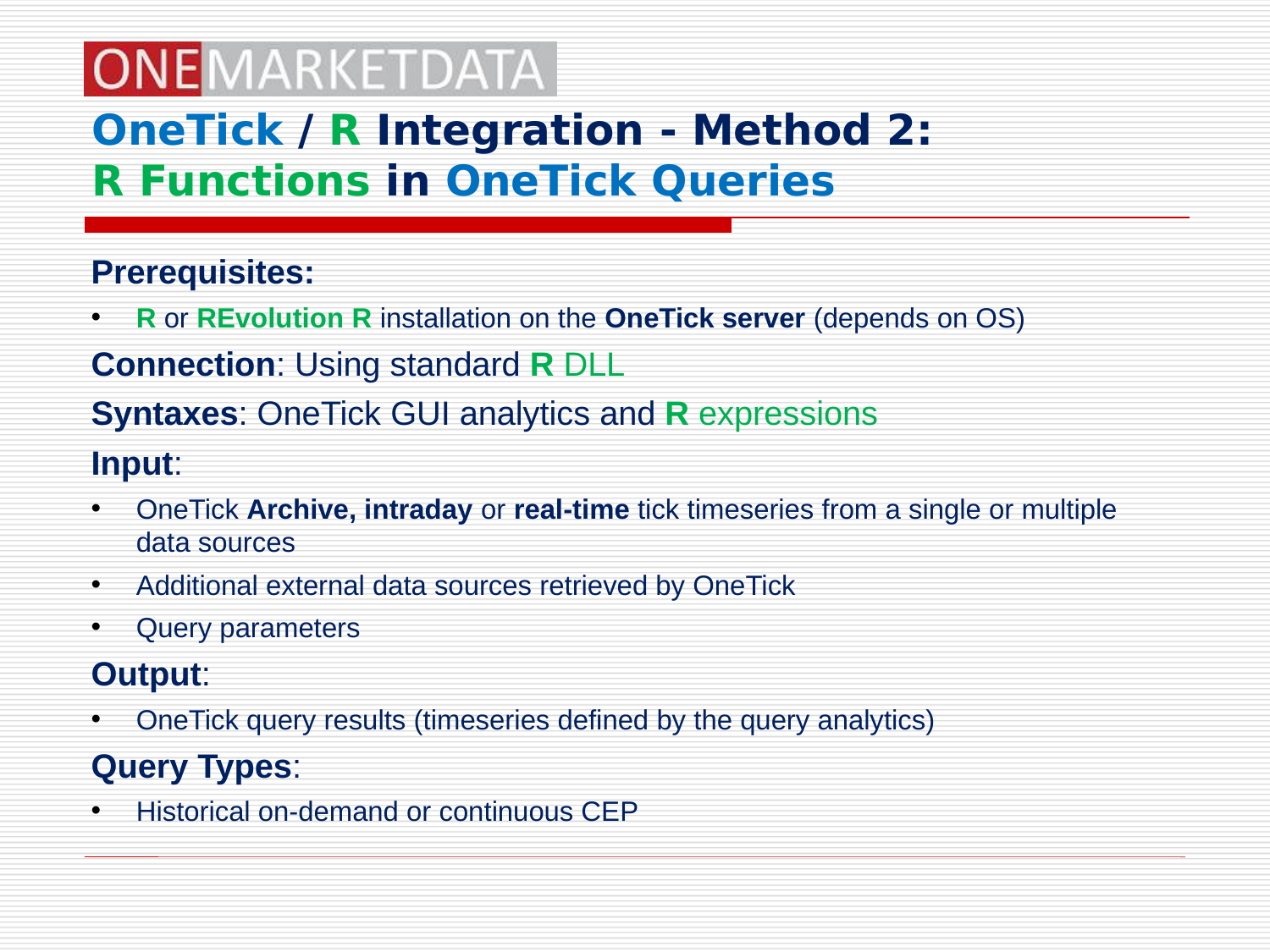

# OneTick / R Integration - Method 2: R Functions in OneTick Queries
Prerequisites:
R or REvolution R installation on the OneTick server (depends on OS)
Connection: Using standard R DLL
Syntaxes: OneTick GUI analytics and R expressions
Input:
OneTick Archive, intraday or real-time tick timeseries from a single or multiple data sources
Additional external data sources retrieved by OneTick
Query parameters
Output:
OneTick query results (timeseries defined by the query analytics)
Query Types:
Historical on-demand or continuous CEP